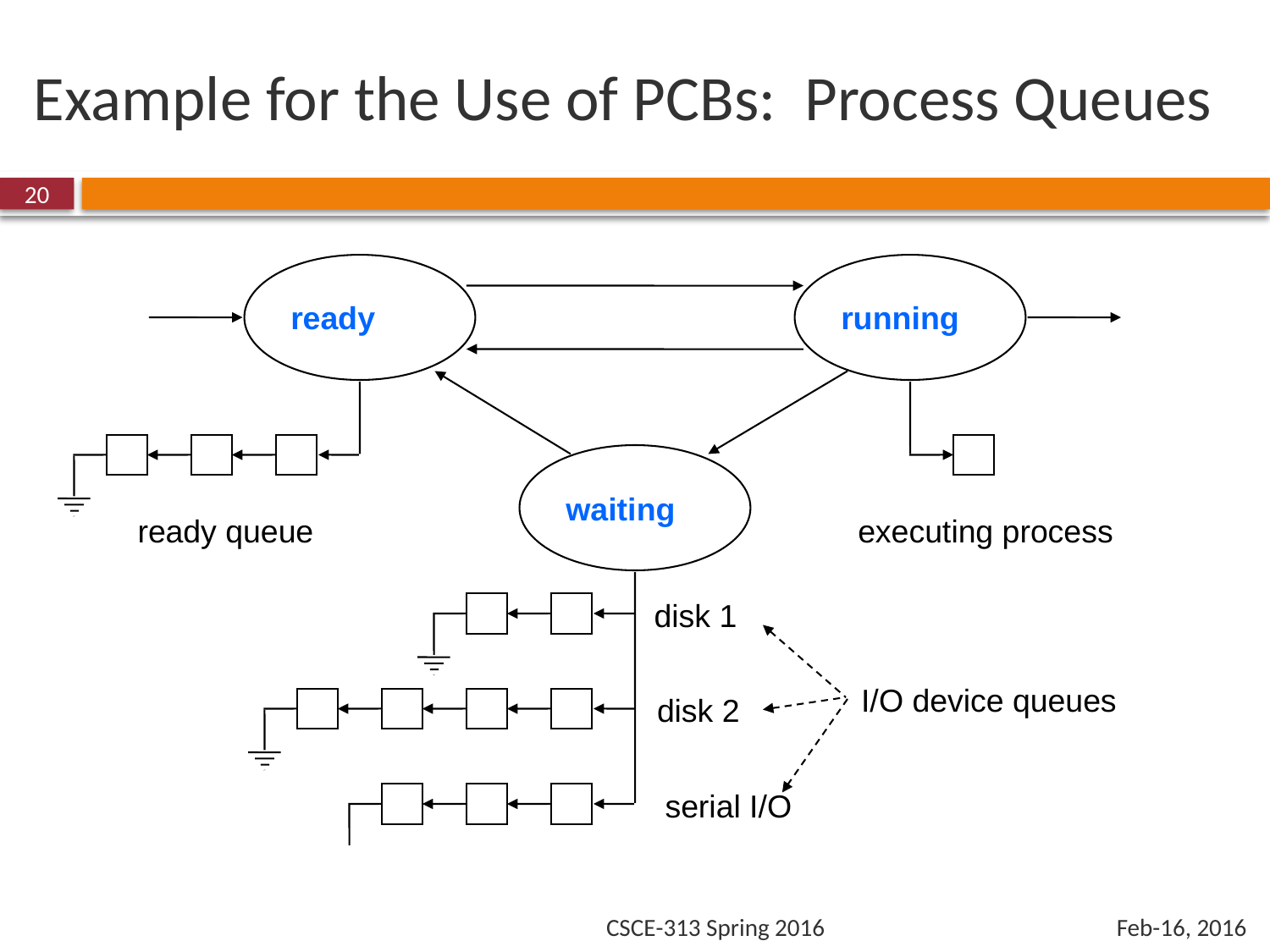

# Example for the Use of PCBs:  Process Queues
20
ready
running

waiting

ready queue
executing process

disk 1

I/O device queues
disk 2

serial I/O

CSCE-313 Spring 2016
Feb-16, 2016